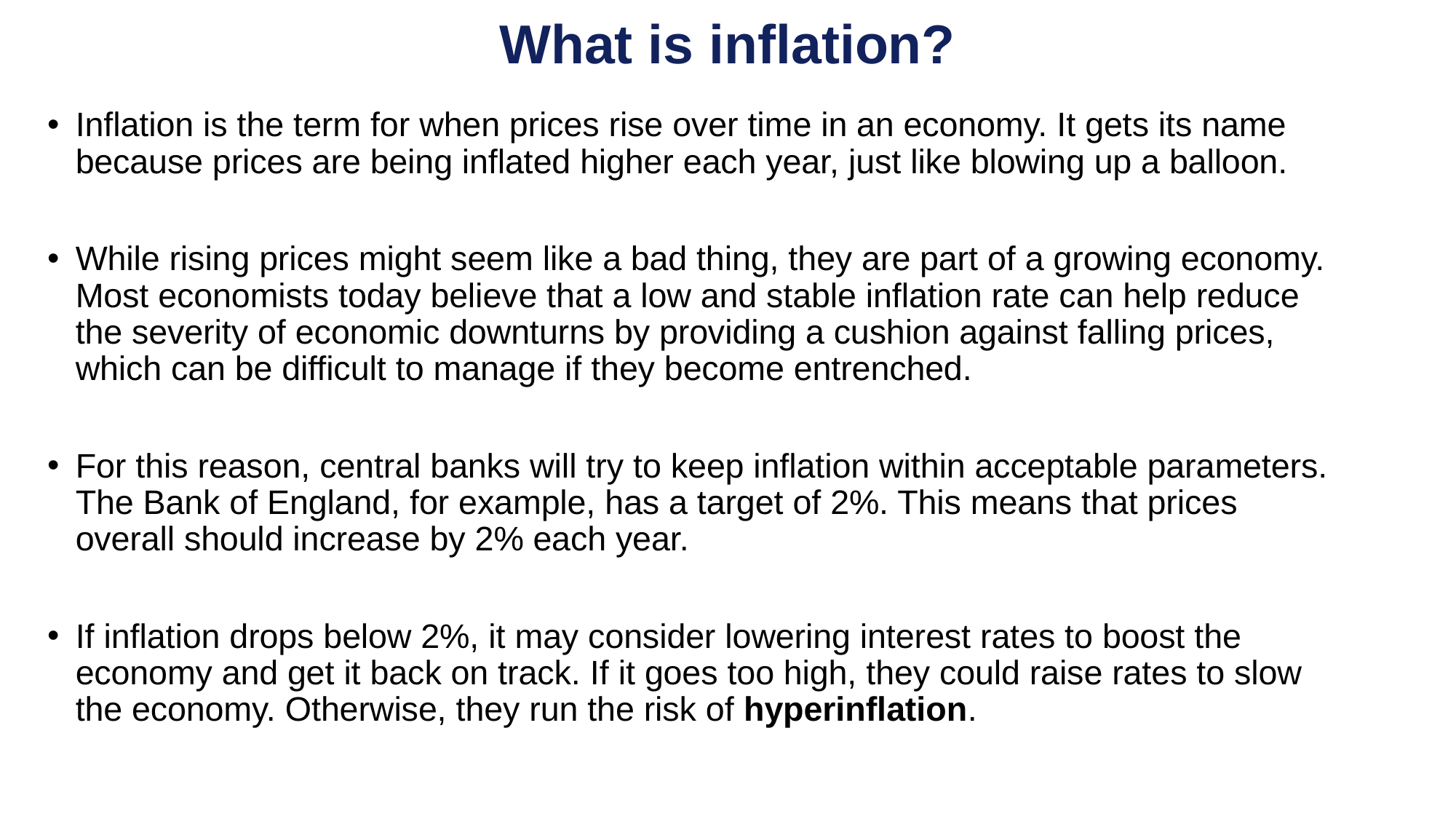

# What is inflation?
Inflation is the term for when prices rise over time in an economy. It gets its name because prices are being inflated higher each year, just like blowing up a balloon.

While rising prices might seem like a bad thing, they are part of a growing economy. Most economists today believe that a low and stable inflation rate can help reduce the severity of economic downturns by providing a cushion against falling prices, which can be difficult to manage if they become entrenched.

For this reason, central banks will try to keep inflation within acceptable parameters. The Bank of England, for example, has a target of 2%. This means that prices overall should increase by 2% each year.

If inflation drops below 2%, it may consider lowering interest rates to boost the economy and get it back on track. If it goes too high, they could raise rates to slow the economy. Otherwise, they run the risk of hyperinflation.